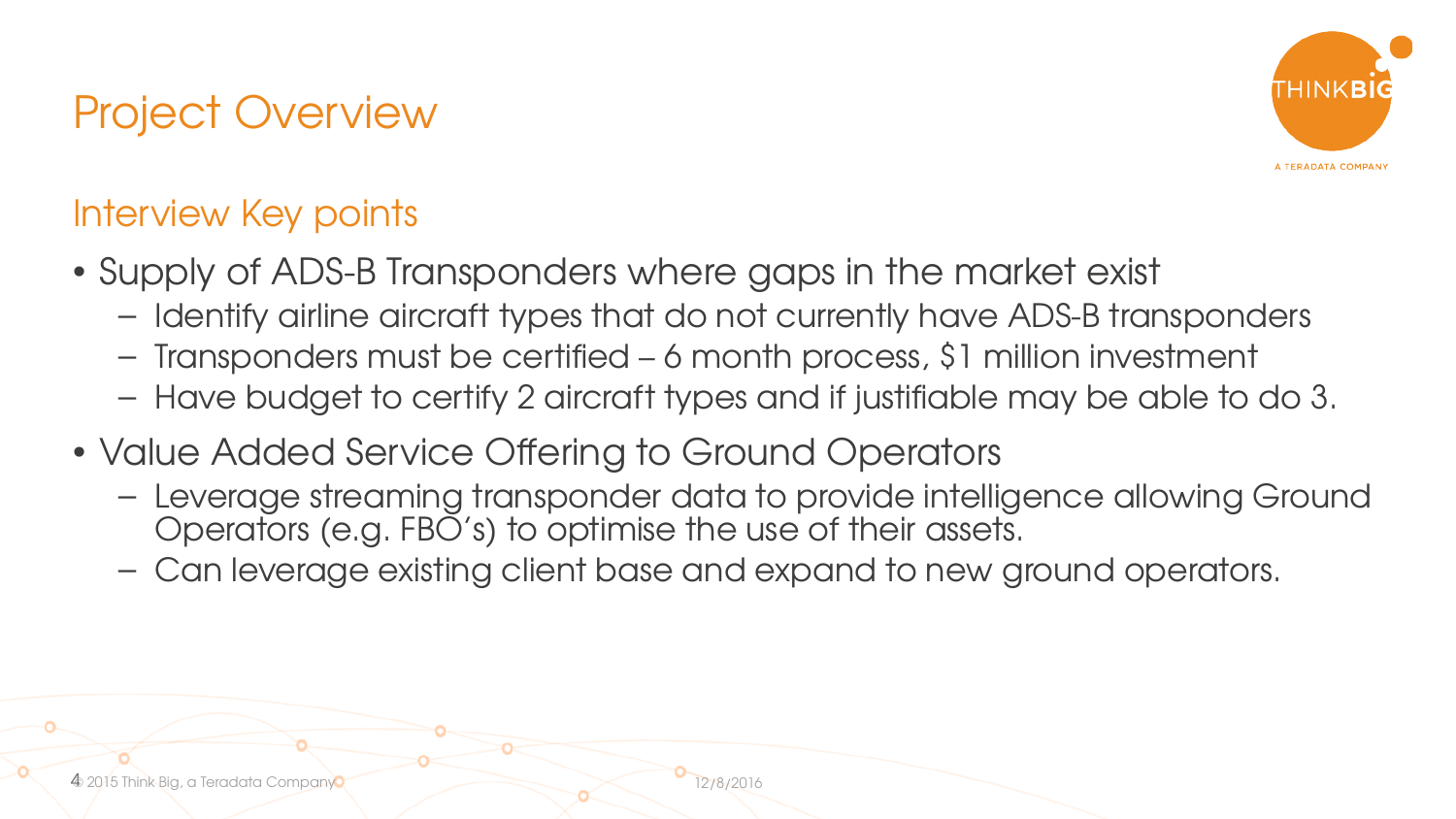

# Project Overview
Interview Key points
Supply of ADS-B Transponders where gaps in the market exist
Identify airline aircraft types that do not currently have ADS-B transponders
Transponders must be certified – 6 month process, $1 million investment
Have budget to certify 2 aircraft types and if justifiable may be able to do 3.
Value Added Service Offering to Ground Operators
Leverage streaming transponder data to provide intelligence allowing Ground Operators (e.g. FBO’s) to optimise the use of their assets.
Can leverage existing client base and expand to new ground operators.
© 2015 Think Big, a Teradata Company
12/8/2016